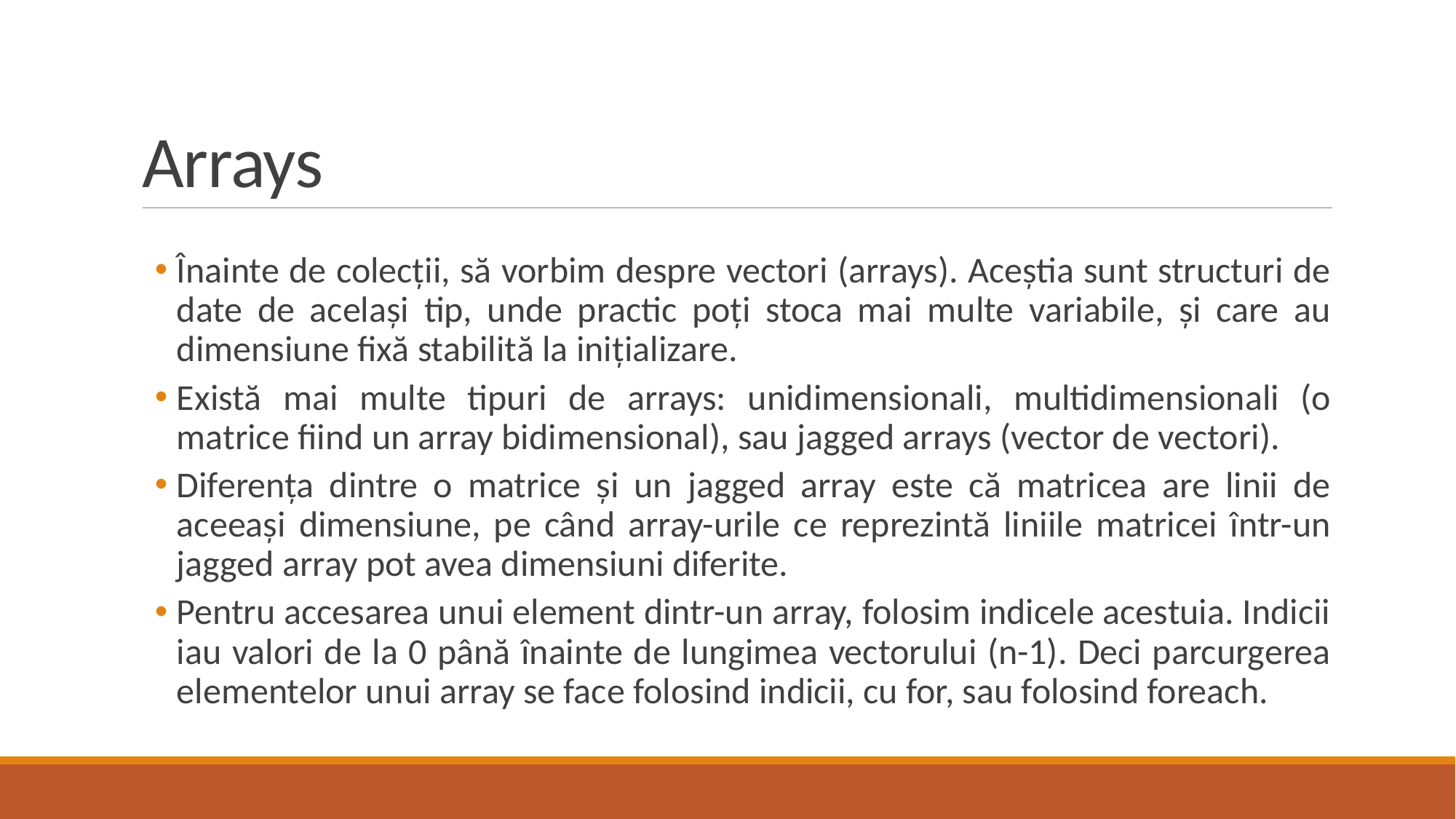

# Arrays
Înainte de colecții, să vorbim despre vectori (arrays). Aceștia sunt structuri de date de același tip, unde practic poți stoca mai multe variabile, și care au dimensiune fixă stabilită la inițializare.
Există mai multe tipuri de arrays: unidimensionali, multidimensionali (o matrice fiind un array bidimensional), sau jagged arrays (vector de vectori).
Diferența dintre o matrice și un jagged array este că matricea are linii de aceeași dimensiune, pe când array-urile ce reprezintă liniile matricei într-un jagged array pot avea dimensiuni diferite.
Pentru accesarea unui element dintr-un array, folosim indicele acestuia. Indicii iau valori de la 0 până înainte de lungimea vectorului (n-1). Deci parcurgerea elementelor unui array se face folosind indicii, cu for, sau folosind foreach.